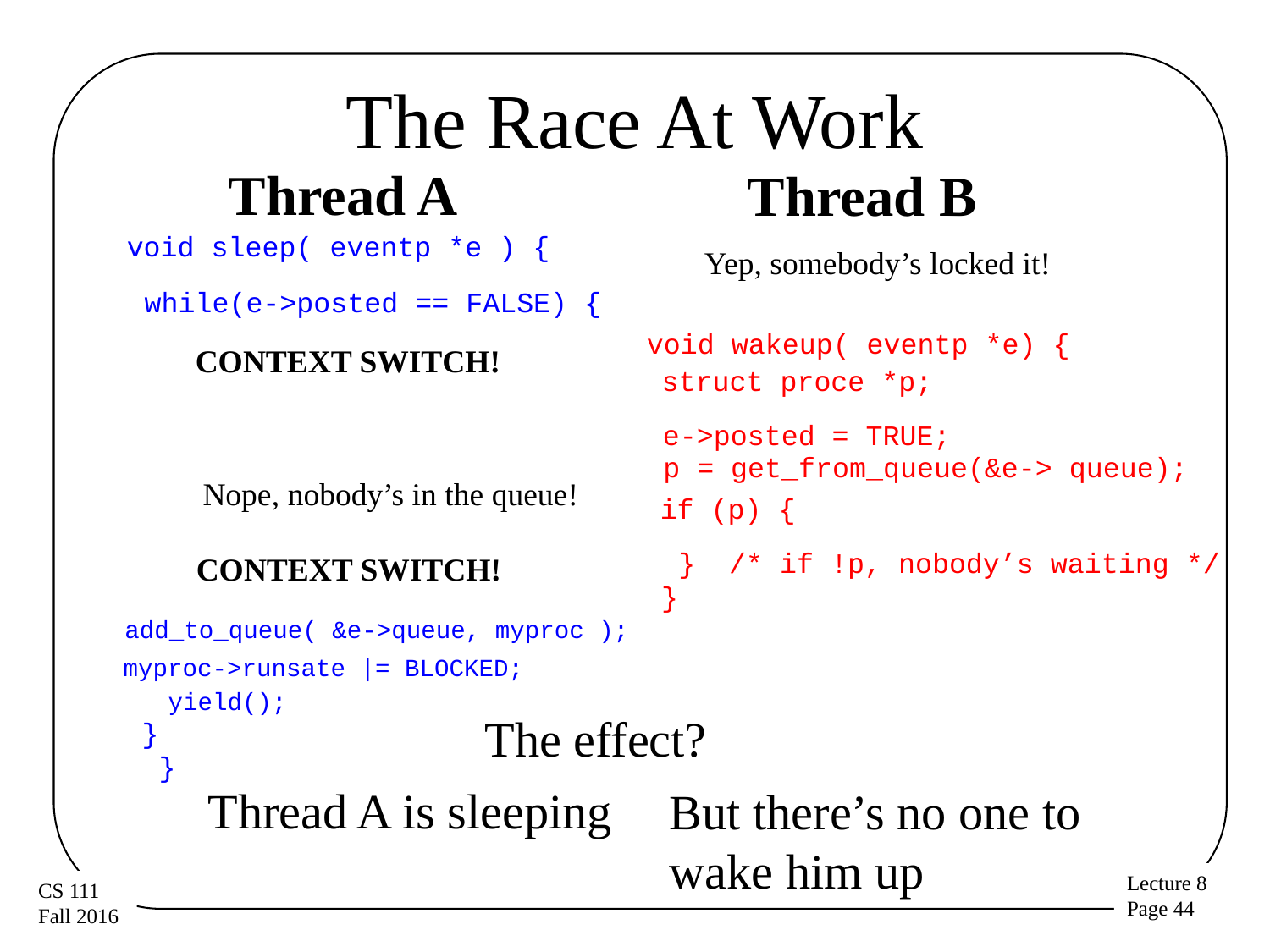

# The Race At Work
Thread A
Thread B

void sleep( eventp *e ) {
Yep, somebody’s locked it!
while(e->posted == FALSE) {
void wakeup( eventp *e) {
CONTEXT SWITCH!
struct proce *p;
e->posted = TRUE;
p = get_from_queue(&e-> queue);
Nope, nobody’s in the queue!
if (p) {
 }  /* if !p, nobody’s waiting */
}
CONTEXT SWITCH!
add_to_queue( &e->queue, myproc );
myproc->runsate |= BLOCKED;
yield();
  }
   }
The effect?
Thread A is sleeping
But there’s no one to wake him up